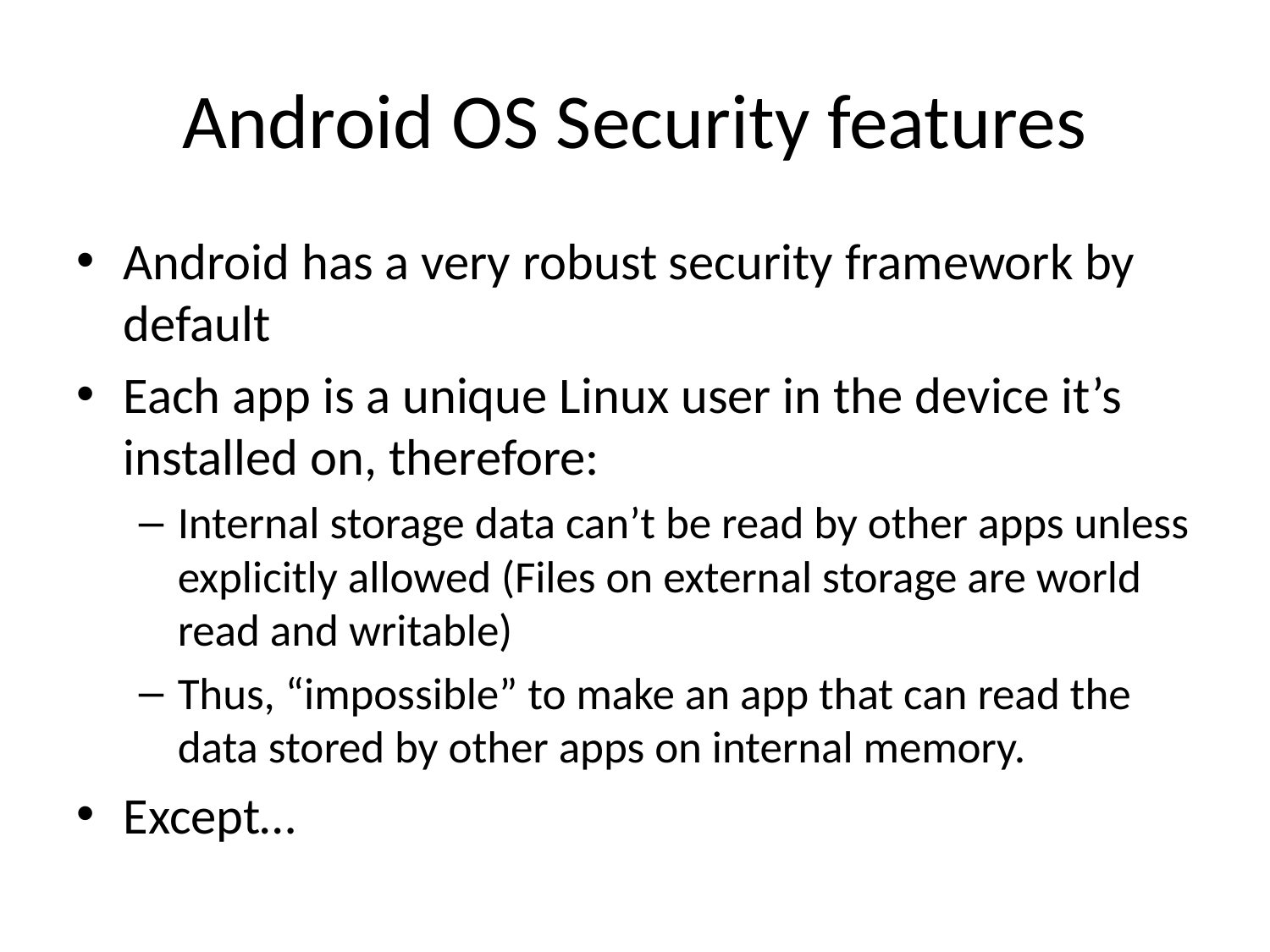

# Android OS Security features
Android has a very robust security framework by default
Each app is a unique Linux user in the device it’s installed on, therefore:
Internal storage data can’t be read by other apps unless explicitly allowed (Files on external storage are world read and writable)
Thus, “impossible” to make an app that can read the data stored by other apps on internal memory.
Except…